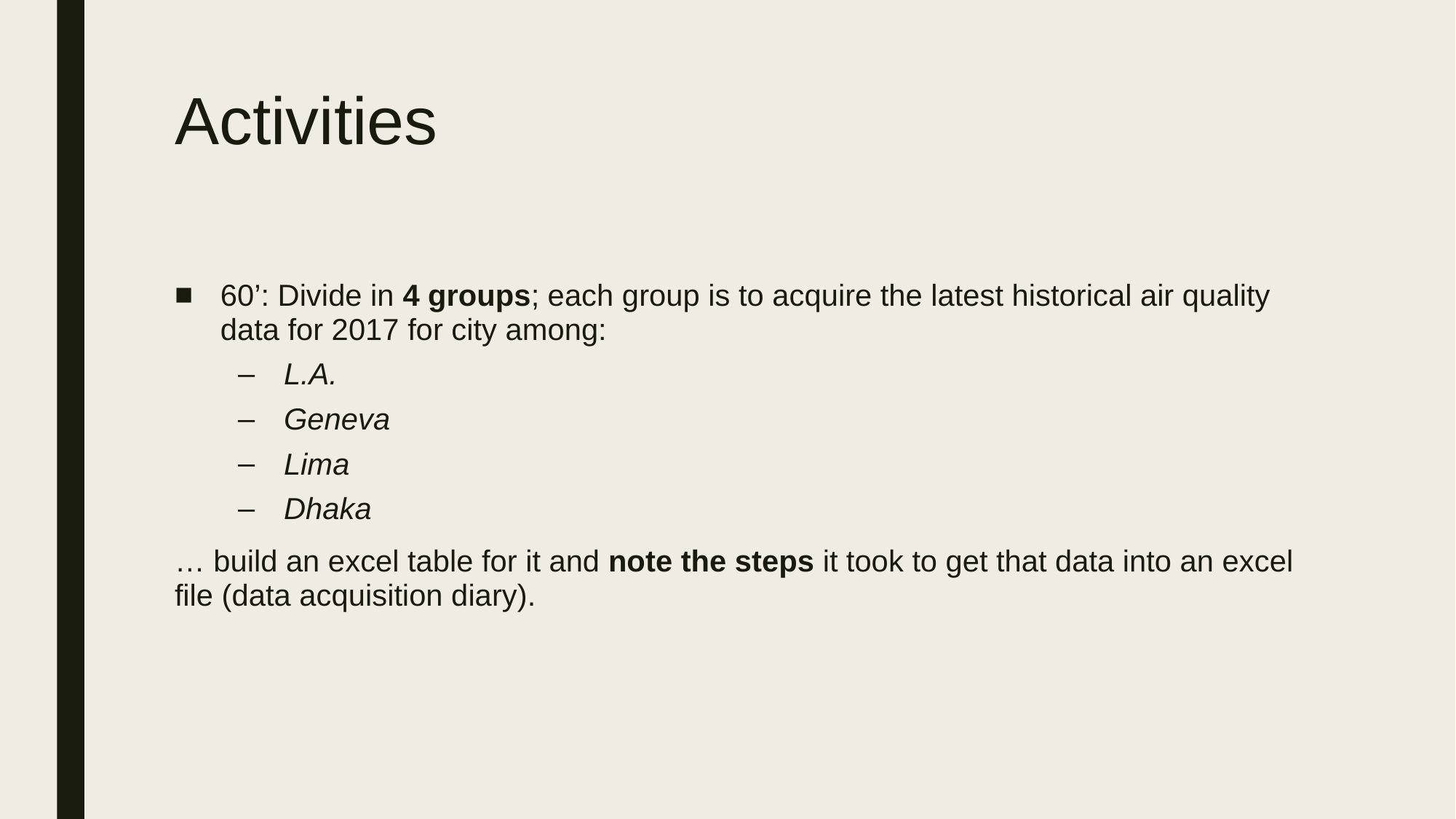

# Activities
60’: Divide in 4 groups; each group is to acquire the latest historical air quality data for 2017 for city among:
L.A.
Geneva
Lima
Dhaka
… build an excel table for it and note the steps it took to get that data into an excel file (data acquisition diary).